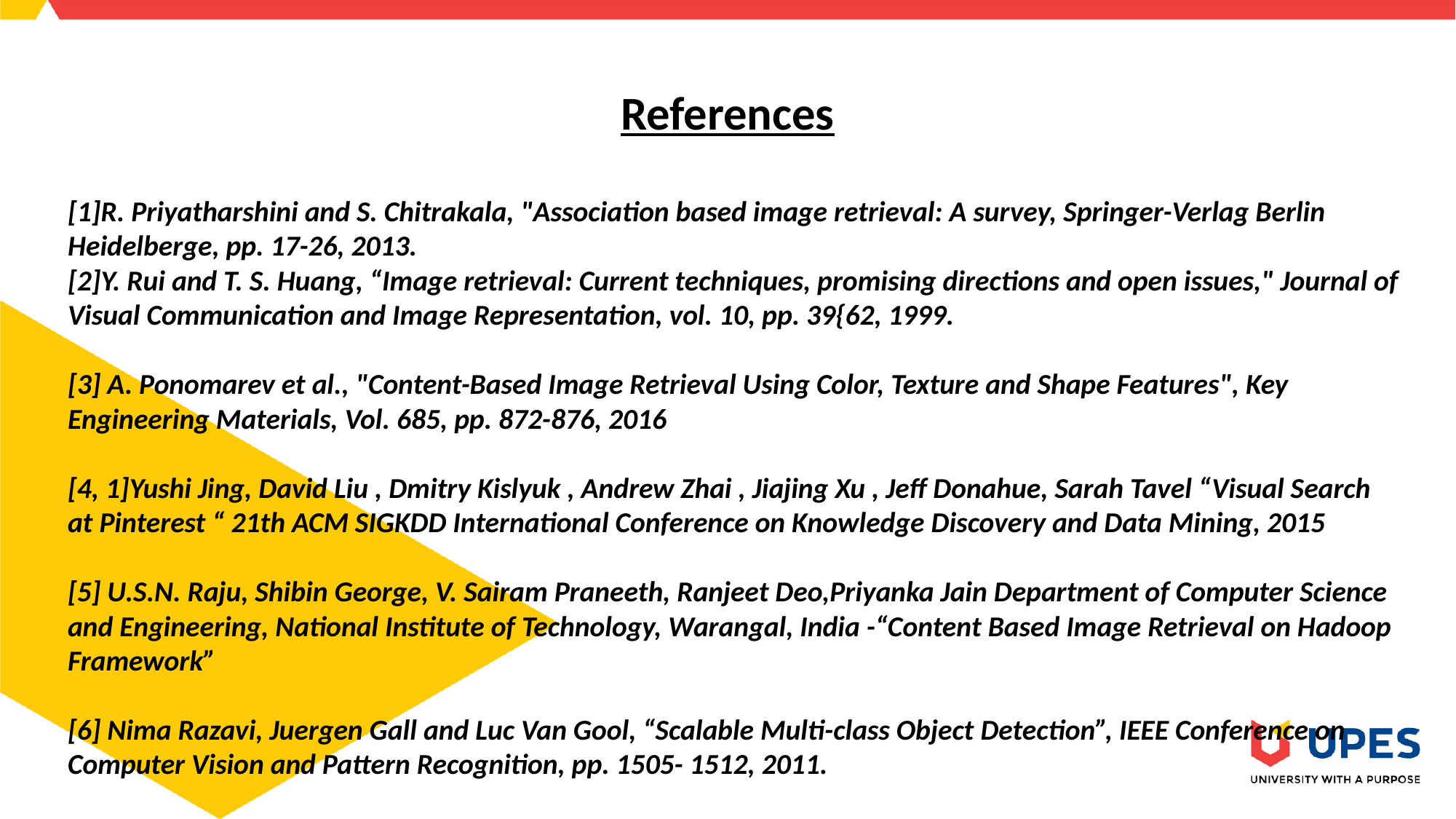

# References
[1]R. Priyatharshini and S. Chitrakala, "Association based image retrieval: A survey, Springer-Verlag Berlin Heidelberge, pp. 17-26, 2013.
[2]Y. Rui and T. S. Huang, “Image retrieval: Current techniques, promising directions and open issues," Journal of Visual Communication and Image Representation, vol. 10, pp. 39{62, 1999.

[3] A. Ponomarev et al., "Content-Based Image Retrieval Using Color, Texture and Shape Features", Key Engineering Materials, Vol. 685, pp. 872-876, 2016

[4, 1]Yushi Jing, David Liu , Dmitry Kislyuk , Andrew Zhai , Jiajing Xu , Jeff Donahue, Sarah Tavel “Visual Search at Pinterest “ 21th ACM SIGKDD International Conference on Knowledge Discovery and Data Mining, 2015

[5] U.S.N. Raju, Shibin George, V. Sairam Praneeth, Ranjeet Deo,Priyanka Jain Department of Computer Science and Engineering, National Institute of Technology, Warangal, India -“Content Based Image Retrieval on Hadoop Framework”

[6] Nima Razavi, Juergen Gall and Luc Van Gool, “Scalable Multi-class Object Detection”, IEEE Conference on Computer Vision and Pattern Recognition, pp. 1505- 1512, 2011.

[